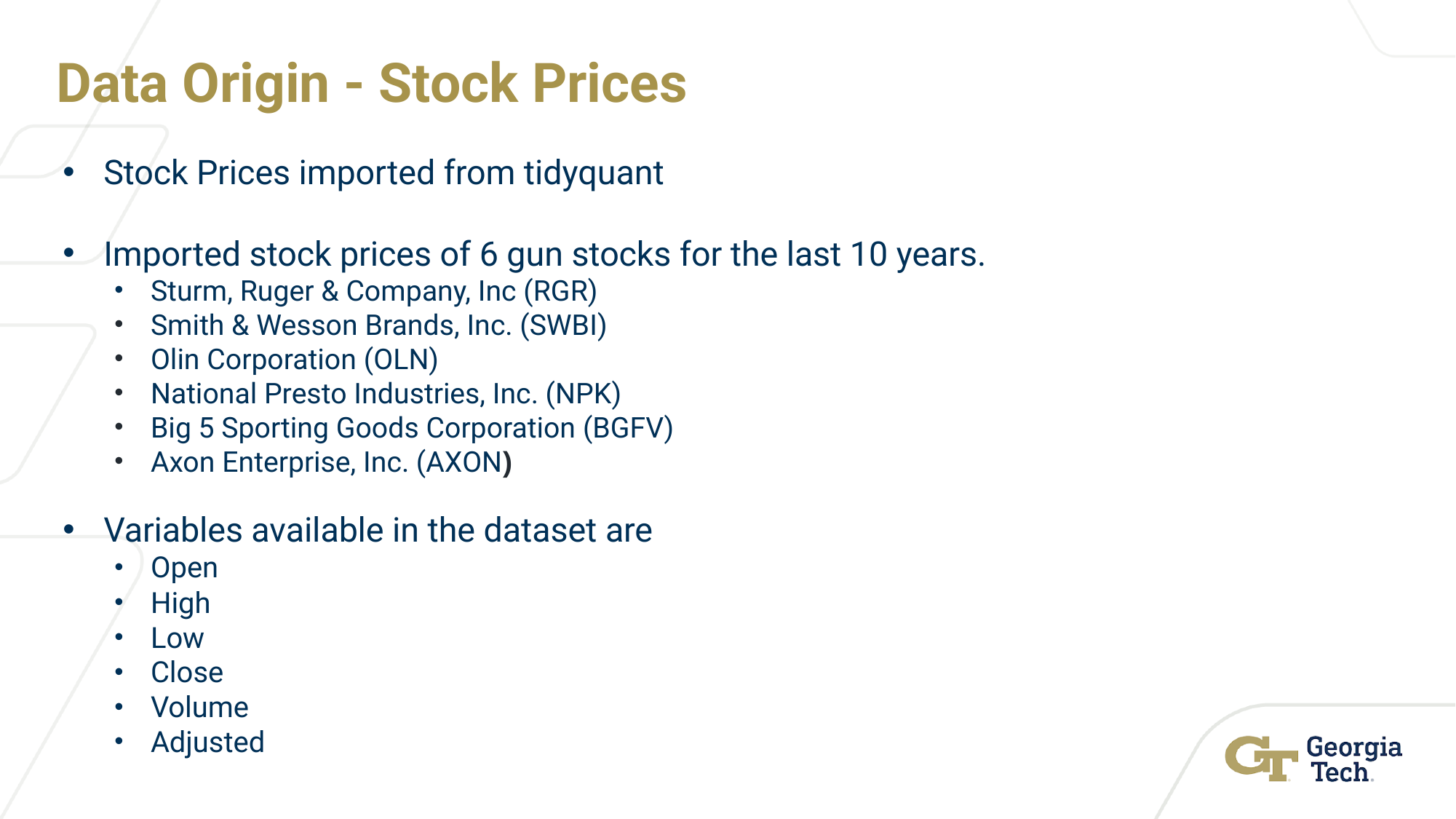

# Data Origin - Stock Prices
Stock Prices imported from tidyquant

Imported stock prices of 6 gun stocks for the last 10 years.
Sturm, Ruger & Company, Inc (RGR)
Smith & Wesson Brands, Inc. (SWBI)
Olin Corporation (OLN)
National Presto Industries, Inc. (NPK)
Big 5 Sporting Goods Corporation (BGFV)
Axon Enterprise, Inc. (AXON)

Variables available in the dataset are
Open
High
Low
Close
Volume
Adjusted